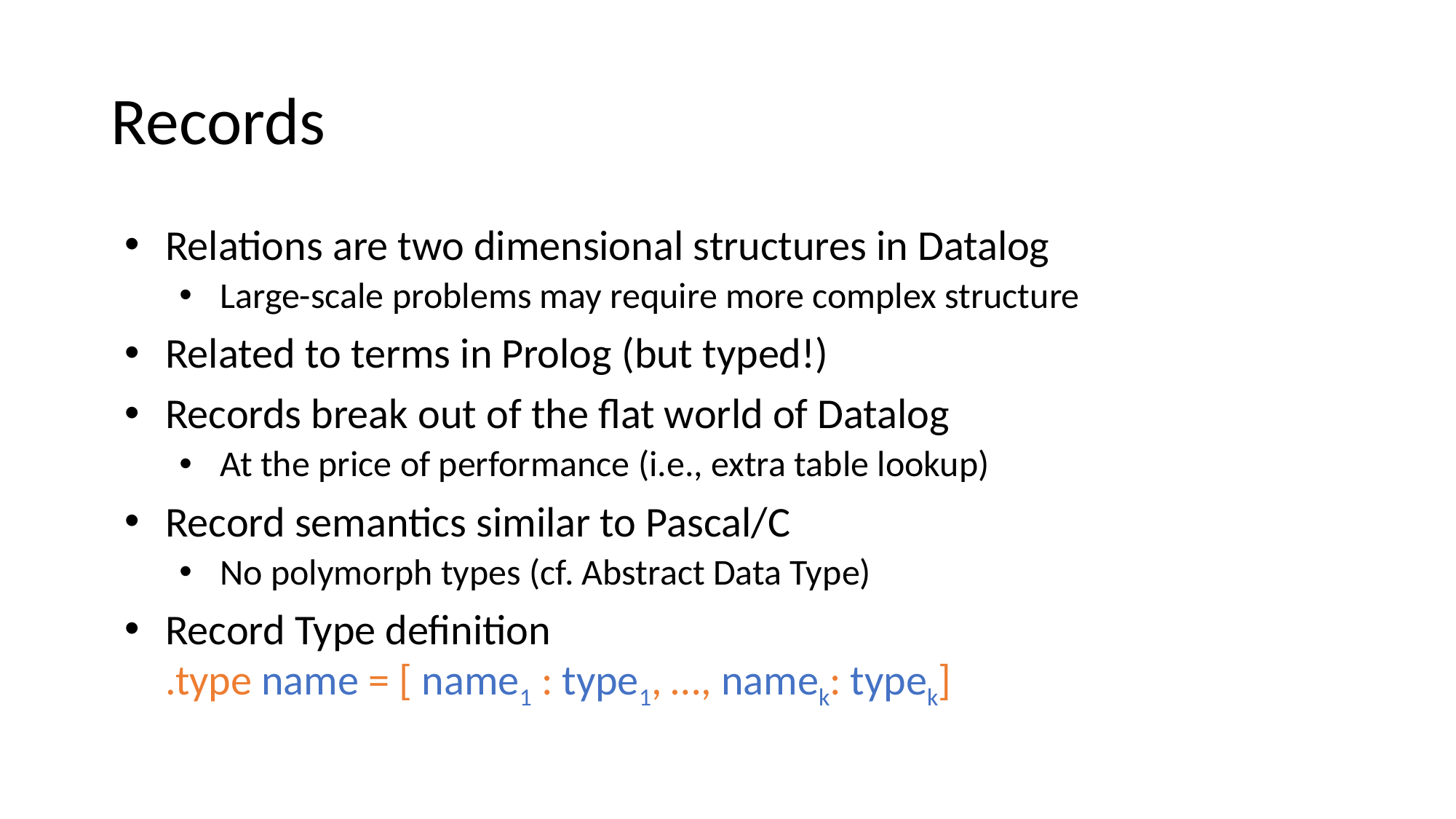

# Records
Relations are two dimensional structures in Datalog
Large-scale problems may require more complex structure
Related to terms in Prolog (but typed!)
Records break out of the flat world of Datalog
At the price of performance (i.e., extra table lookup)
Record semantics similar to Pascal/C
No polymorph types (cf. Abstract Data Type)
Record Type definition
.type name = [ name1 : type1, …, namek: typek]